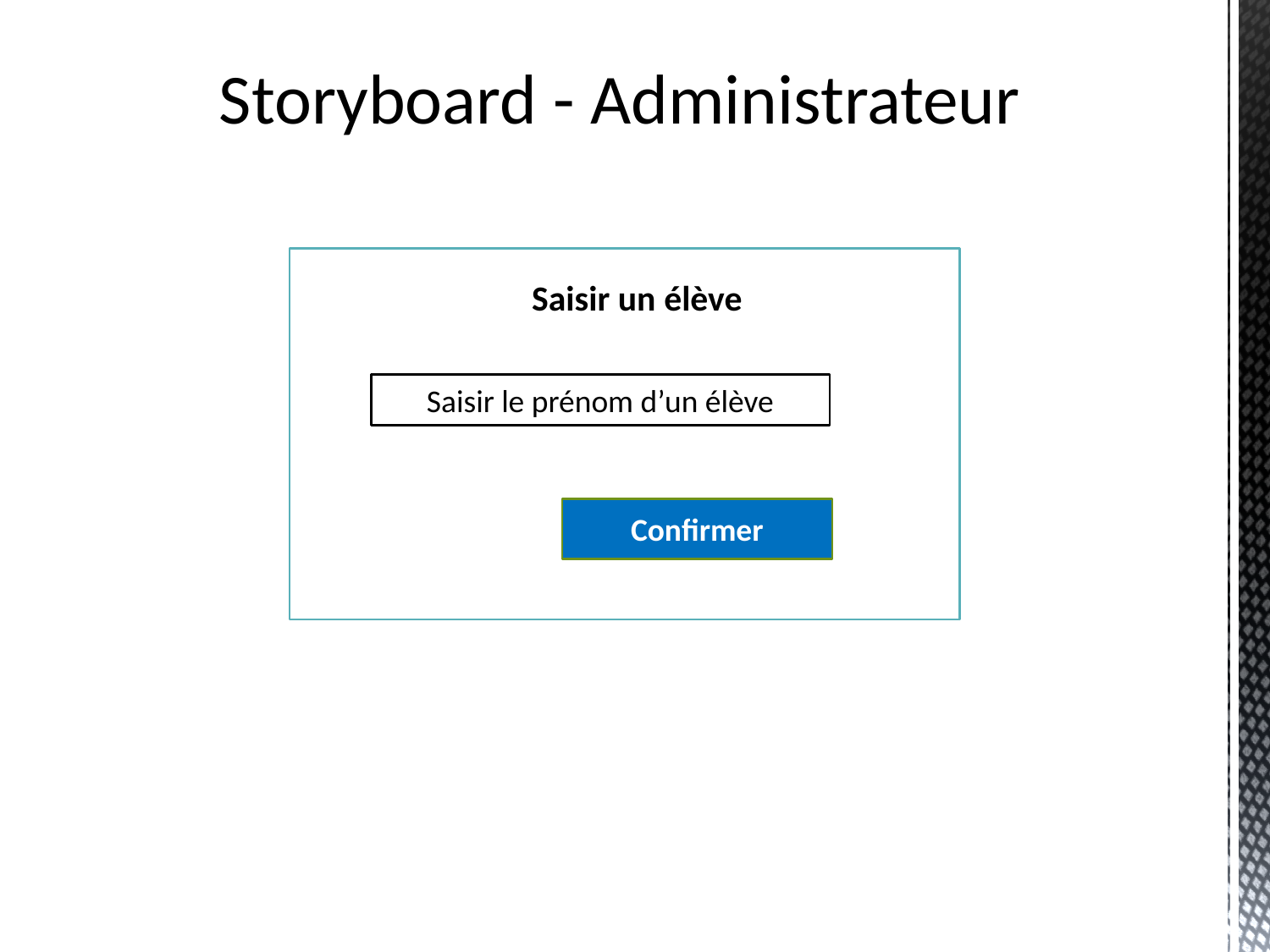

Storyboard - Administrateur

Saisir un élève
Saisir le prénom d’un élève
Confirmer